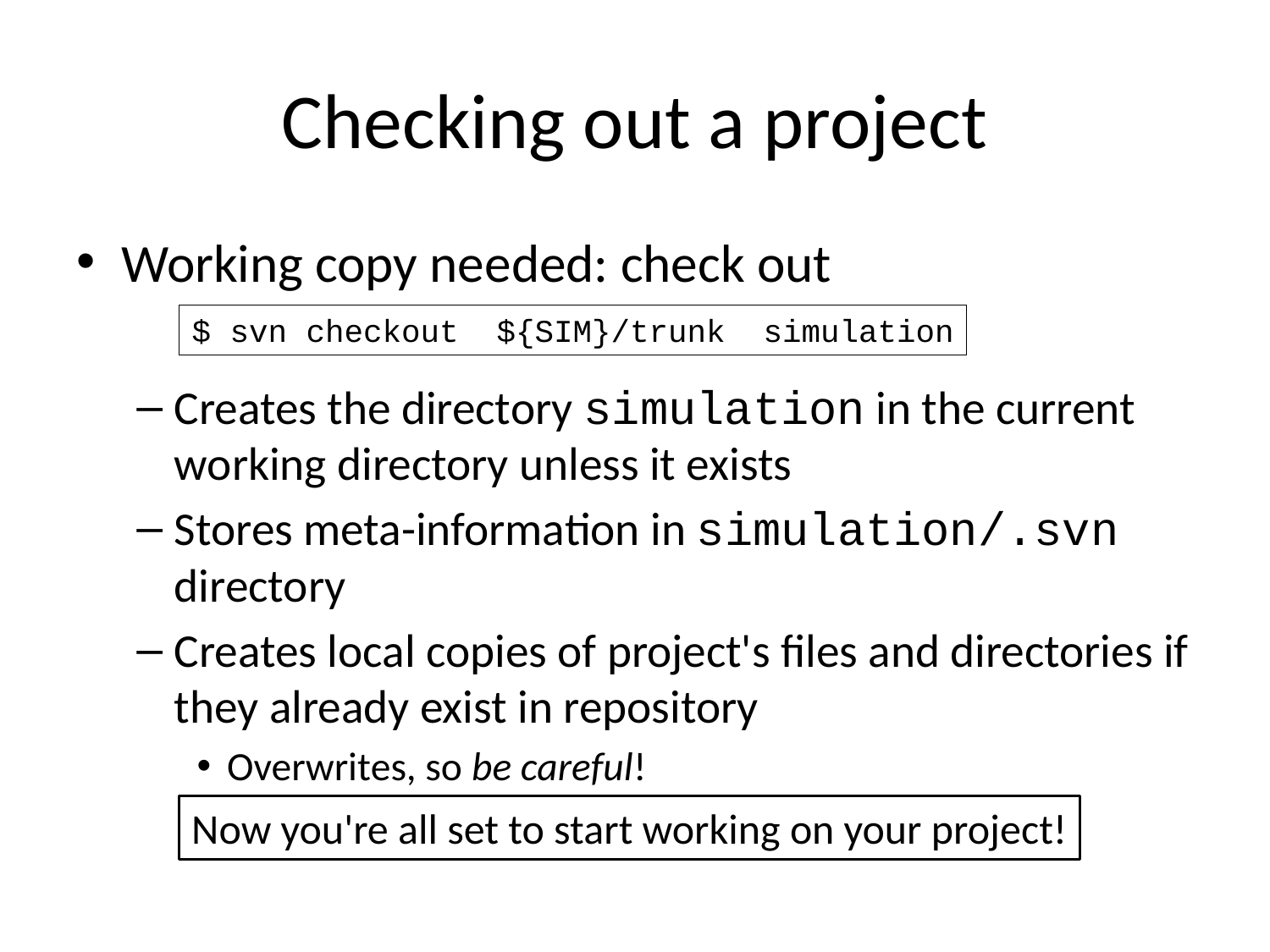

# Checking out a project
Working copy needed: check out

Creates the directory simulation in the current working directory unless it exists
Stores meta-information in simulation/.svn directory
Creates local copies of project's files and directories if they already exist in repository
Overwrites, so be careful!
$ svn checkout  ${SIM}/trunk  simulation
Now you're all set to start working on your project!